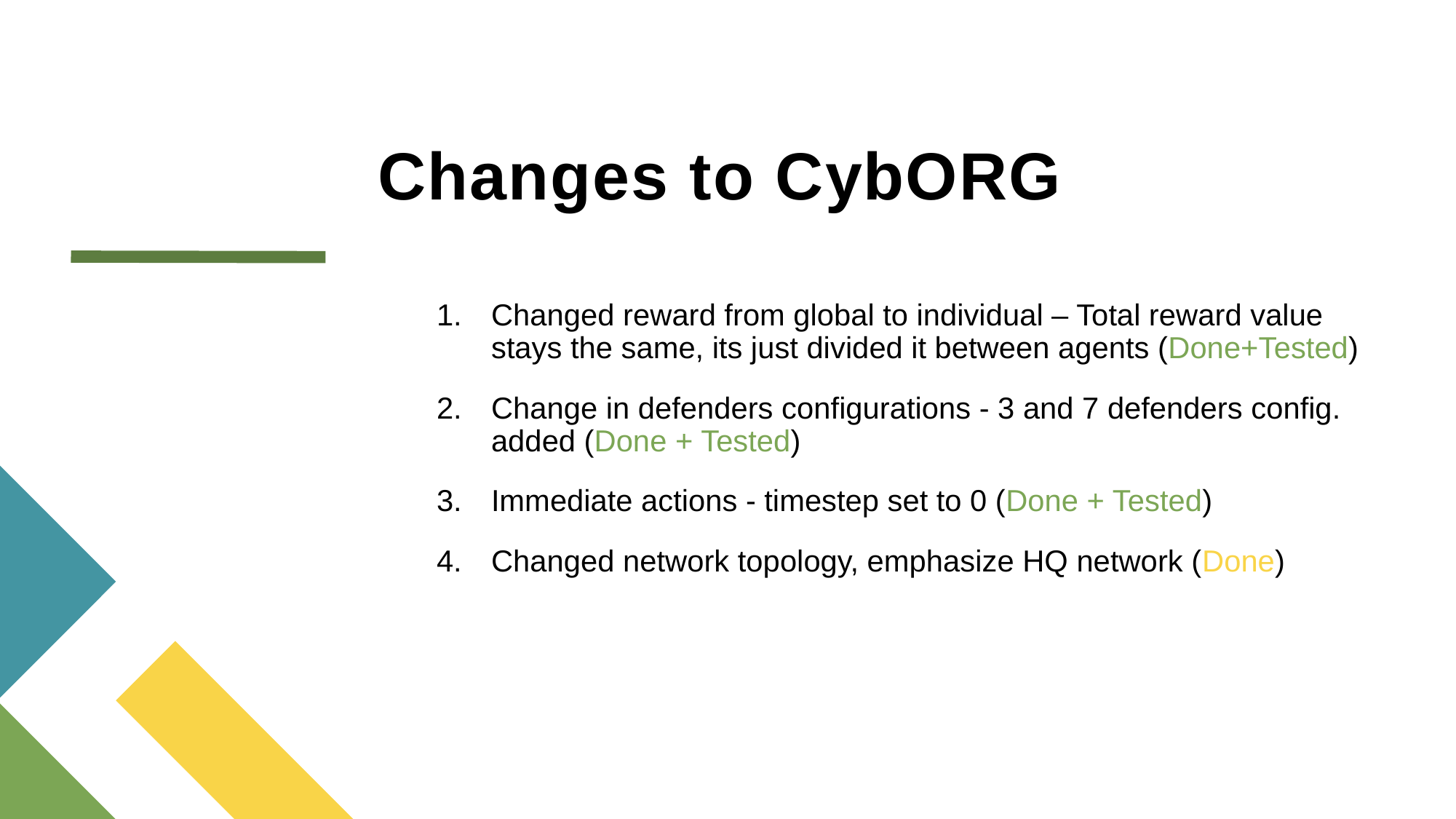

# Changes to CybORG
Changed reward from global to individual – Total reward value stays the same, its just divided it between agents (Done+Tested)
Change in defenders configurations - 3 and 7 defenders config. added (Done + Tested)
Immediate actions - timestep set to 0 (Done + Tested)
Changed network topology, emphasize HQ network (Done)